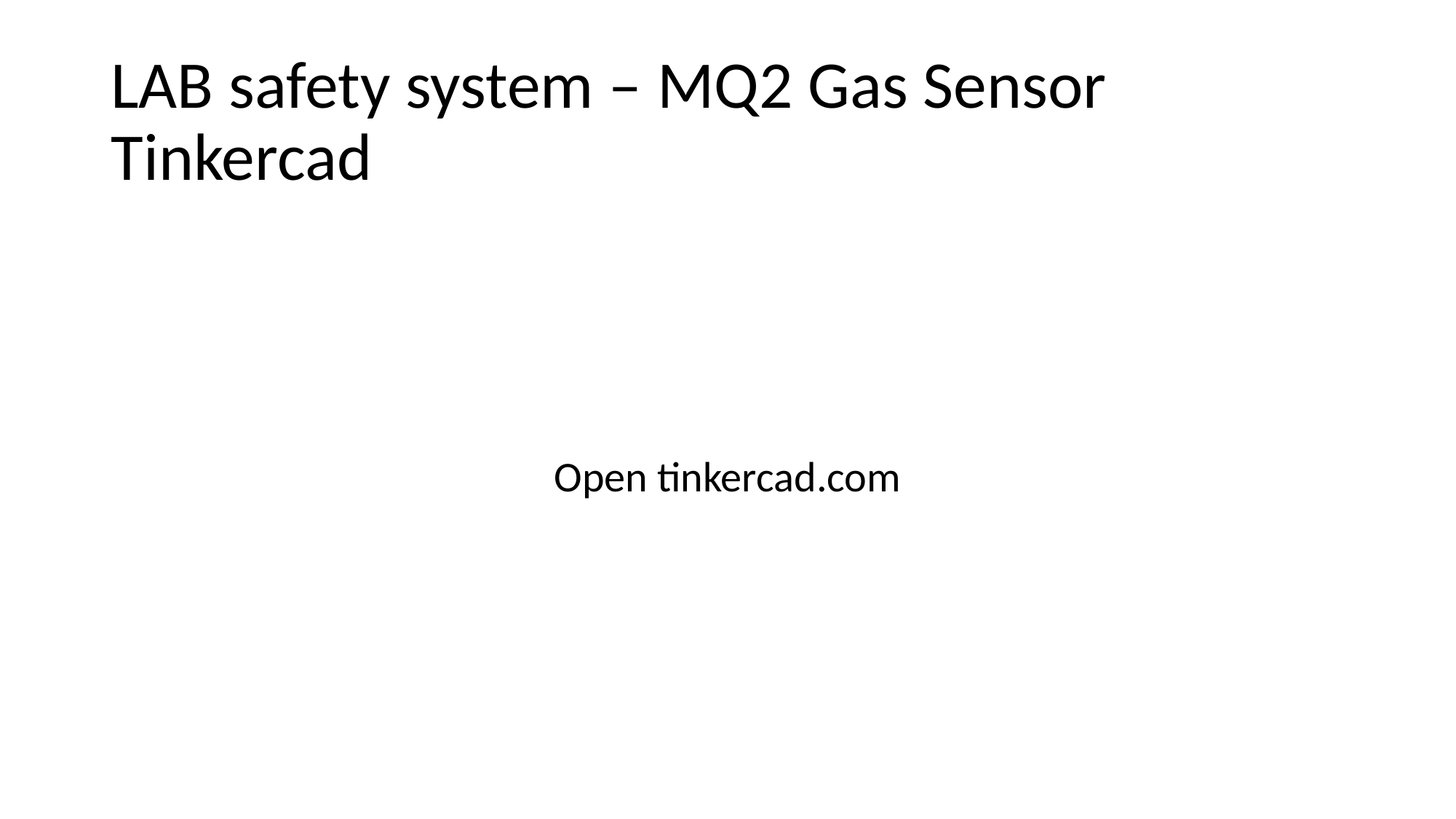

# LAB safety system – MQ2 Gas Sensor Tinkercad
Open tinkercad.com